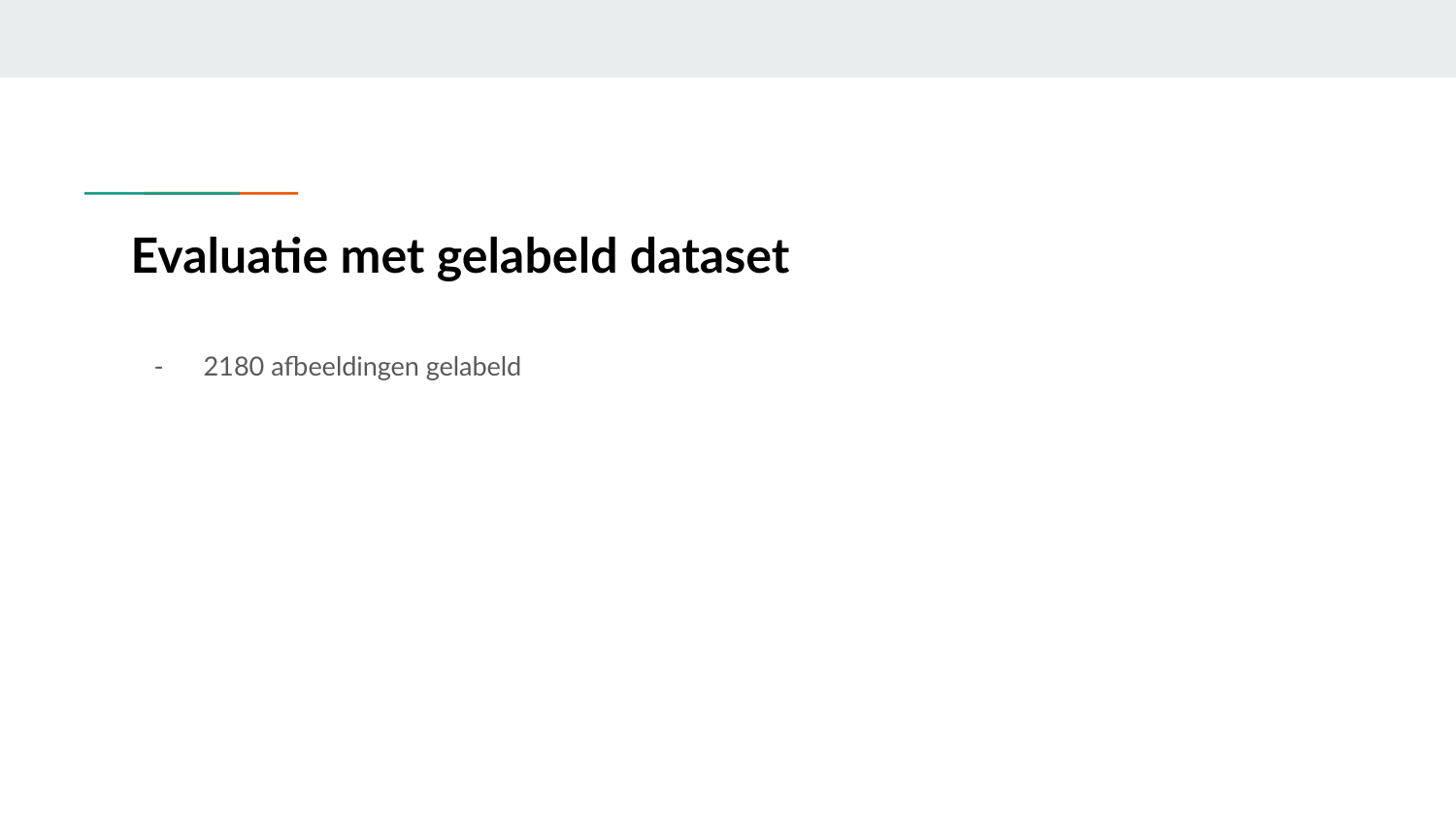

# Evaluatie met gelabeld dataset

2180 afbeeldingen gelabeld